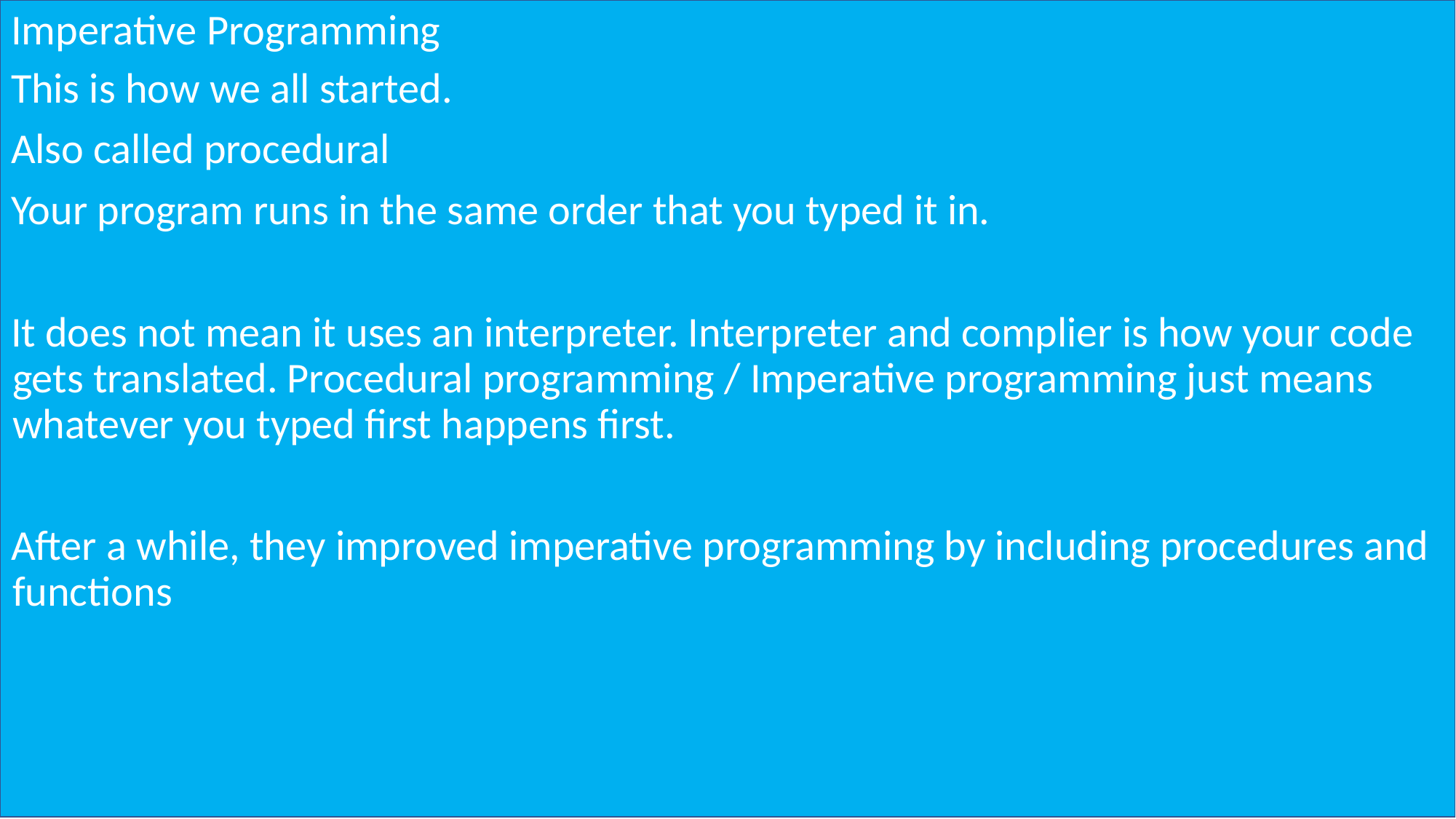

# Imperative Programming
This is how we all started.
Also called procedural
Your program runs in the same order that you typed it in.

It does not mean it uses an interpreter. Interpreter and complier is how your code gets translated. Procedural programming / Imperative programming just means whatever you typed first happens first.

After a while, they improved imperative programming by including procedures and functions